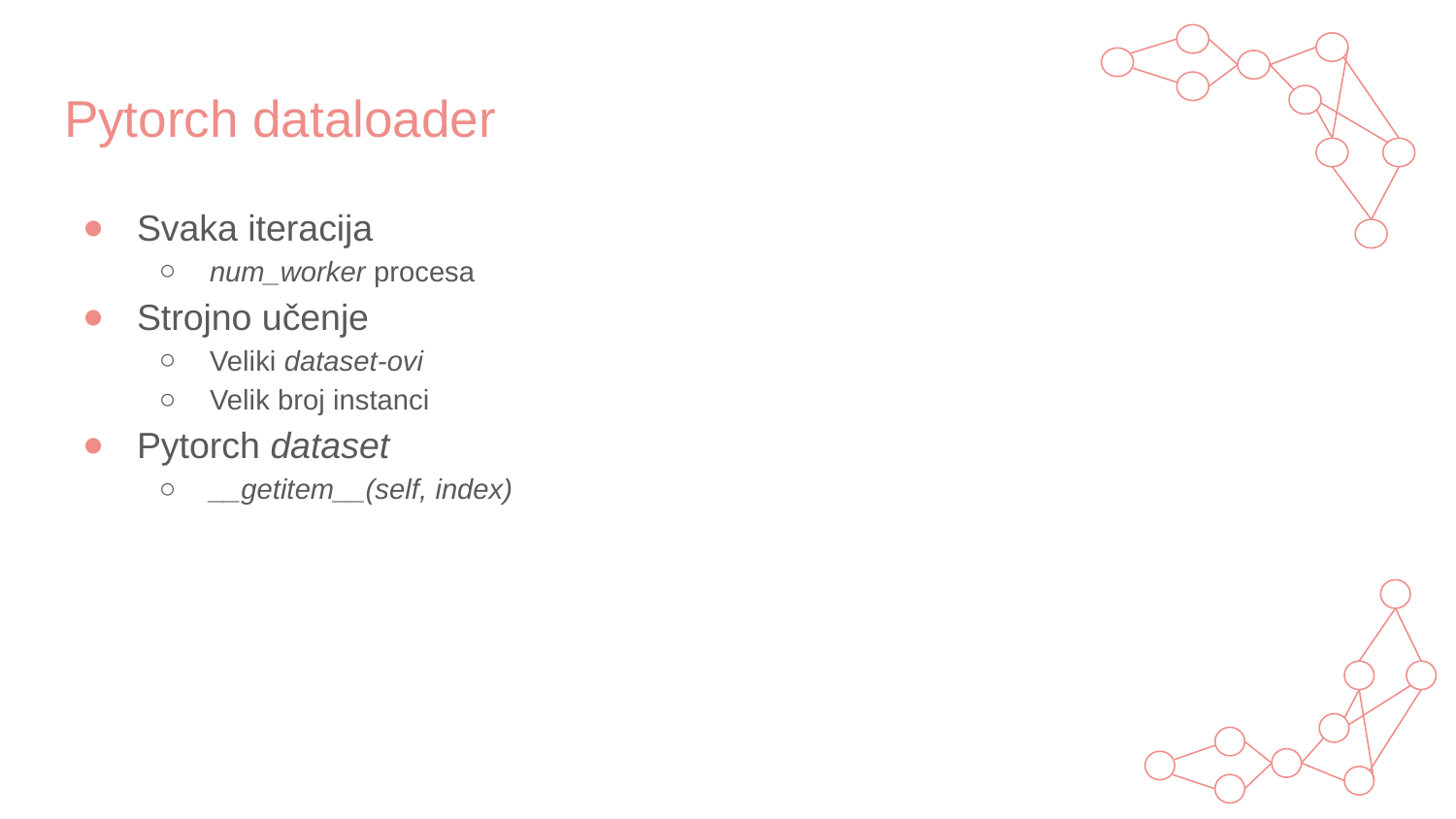

# Pytorch dataloader
Svaka iteracija
num_worker procesa
Strojno učenje
Veliki dataset-ovi
Velik broj instanci
Pytorch dataset
__getitem__(self, index)